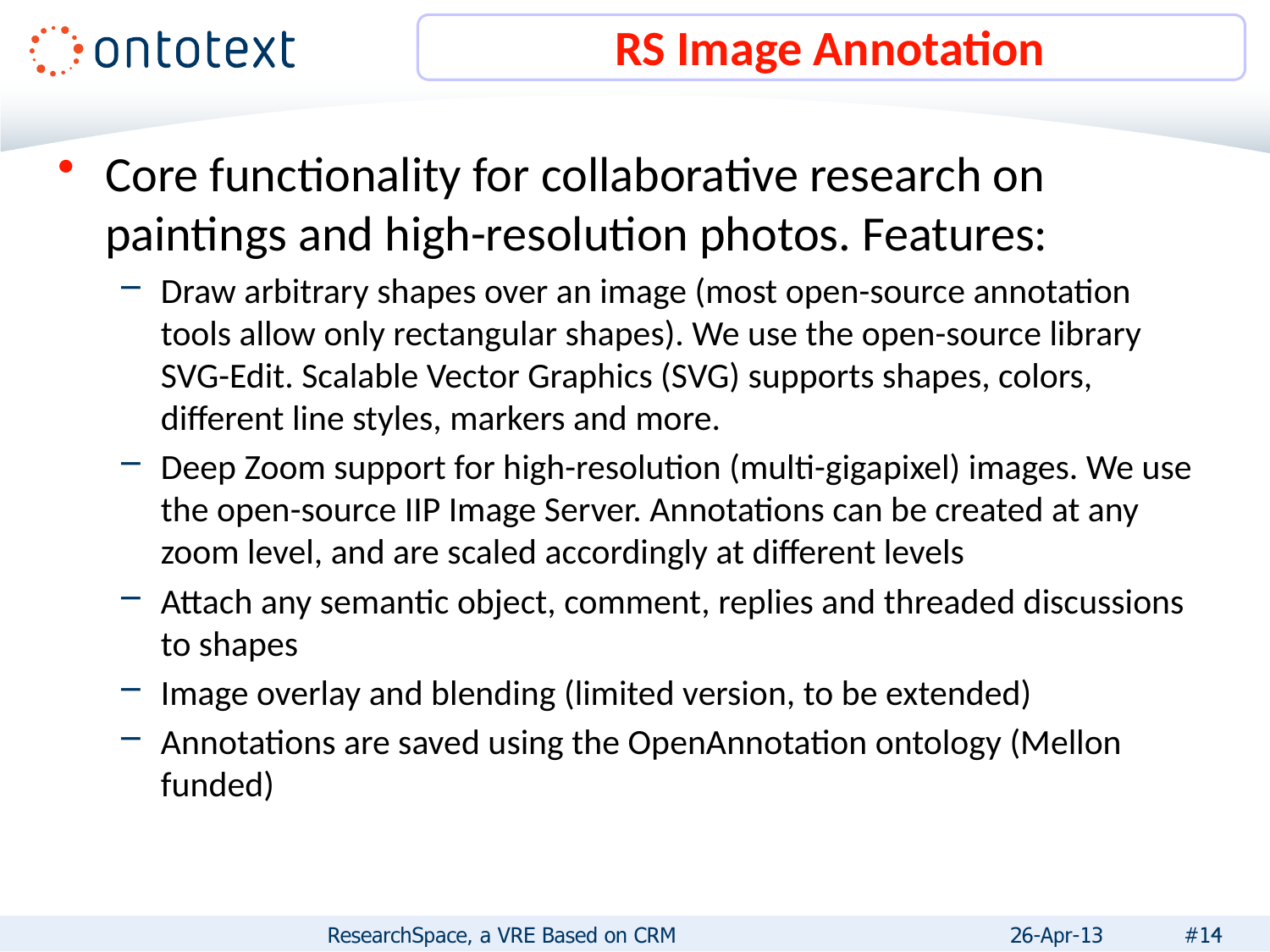

# RS Image Annotation
Core functionality for collaborative research on paintings and high-resolution photos. Features:
Draw arbitrary shapes over an image (most open-source annotation tools allow only rectangular shapes). We use the open-source library SVG-Edit. Scalable Vector Graphics (SVG) supports shapes, colors, different line styles, markers and more.
Deep Zoom support for high-resolution (multi-gigapixel) images. We use the open-source IIP Image Server. Annotations can be created at any zoom level, and are scaled accordingly at different levels
Attach any semantic object, comment, replies and threaded discussions to shapes
Image overlay and blending (limited version, to be extended)
Annotations are saved using the OpenAnnotation ontology (Mellon funded)
ResearchSpace, a VRE Based on CRM
26-Apr-13
#14